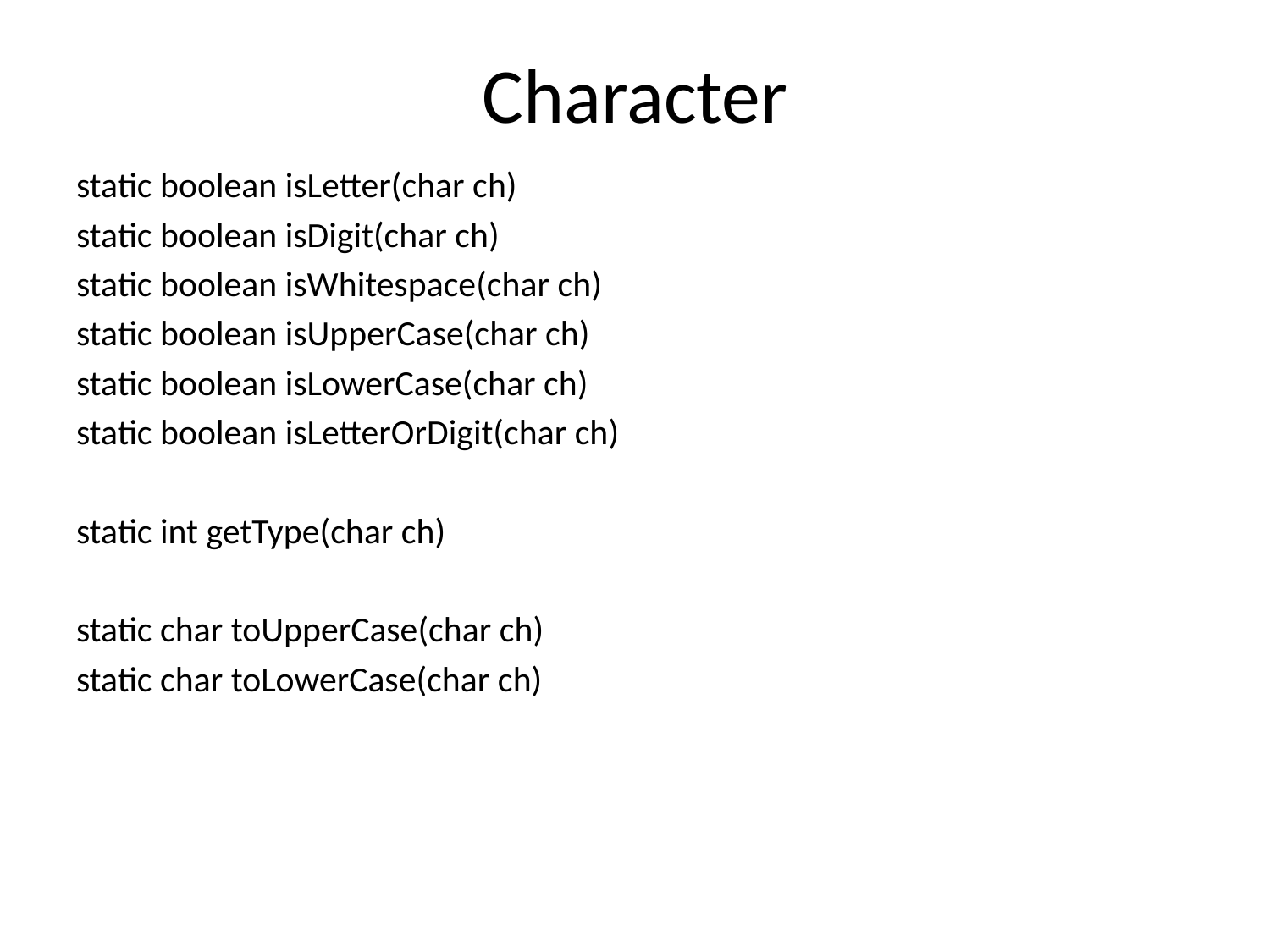

# Character
static boolean isLetter(char ch)
static boolean isDigit(char ch)
static boolean isWhitespace(char ch)
static boolean isUpperCase(char ch)
static boolean isLowerCase(char ch)
static boolean isLetterOrDigit(char ch)

static int getType(char ch)

static char toUpperCase(char ch)
static char toLowerCase(char ch)